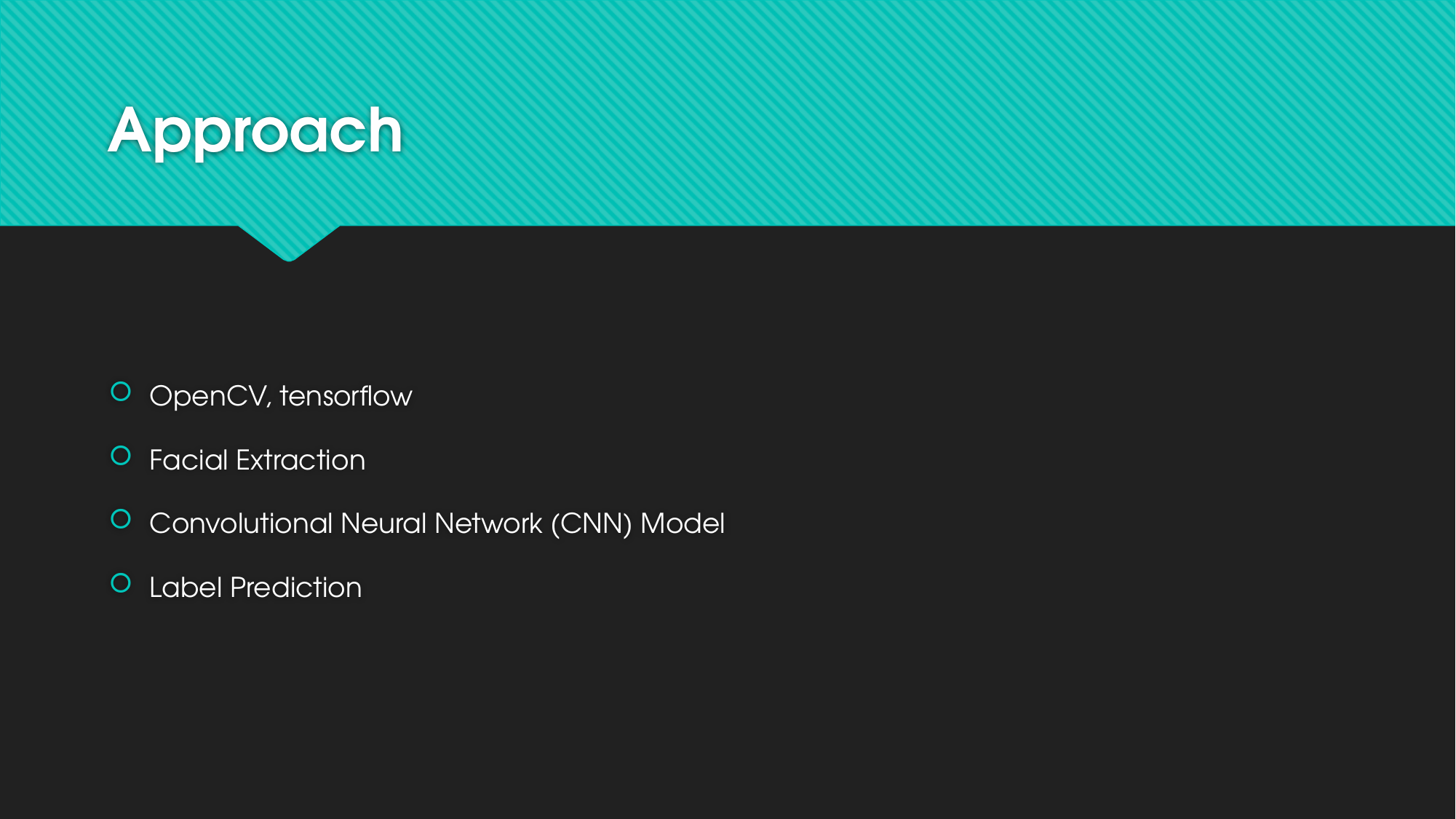

# Approach
OpenCV, tensorflow
Facial Extraction
Convolutional Neural Network (CNN) Model
Label Prediction